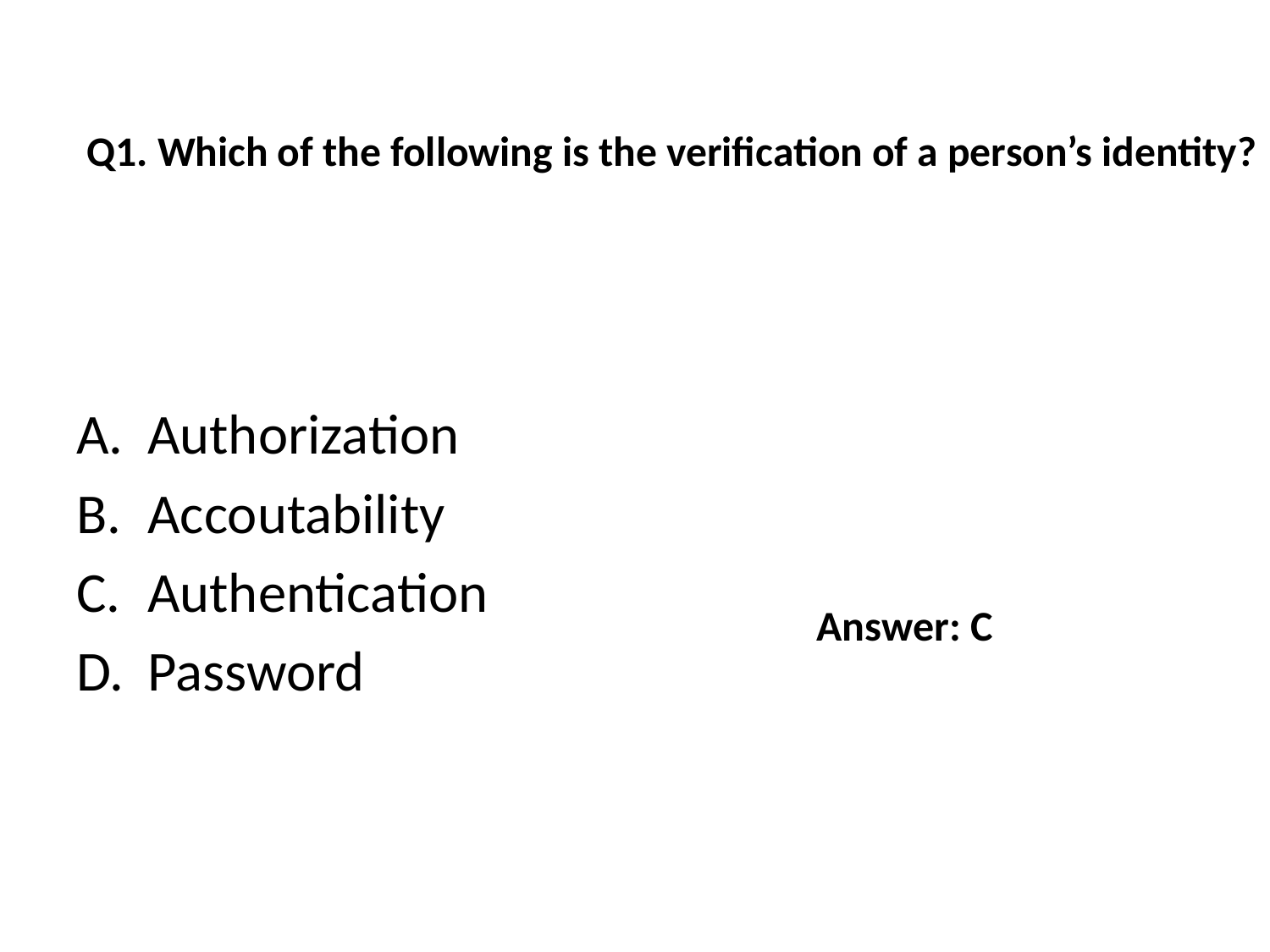

# Q1. Which of the following is the verification of a person’s identity?
Authorization
Accoutability
Authentication
Password
Answer: C